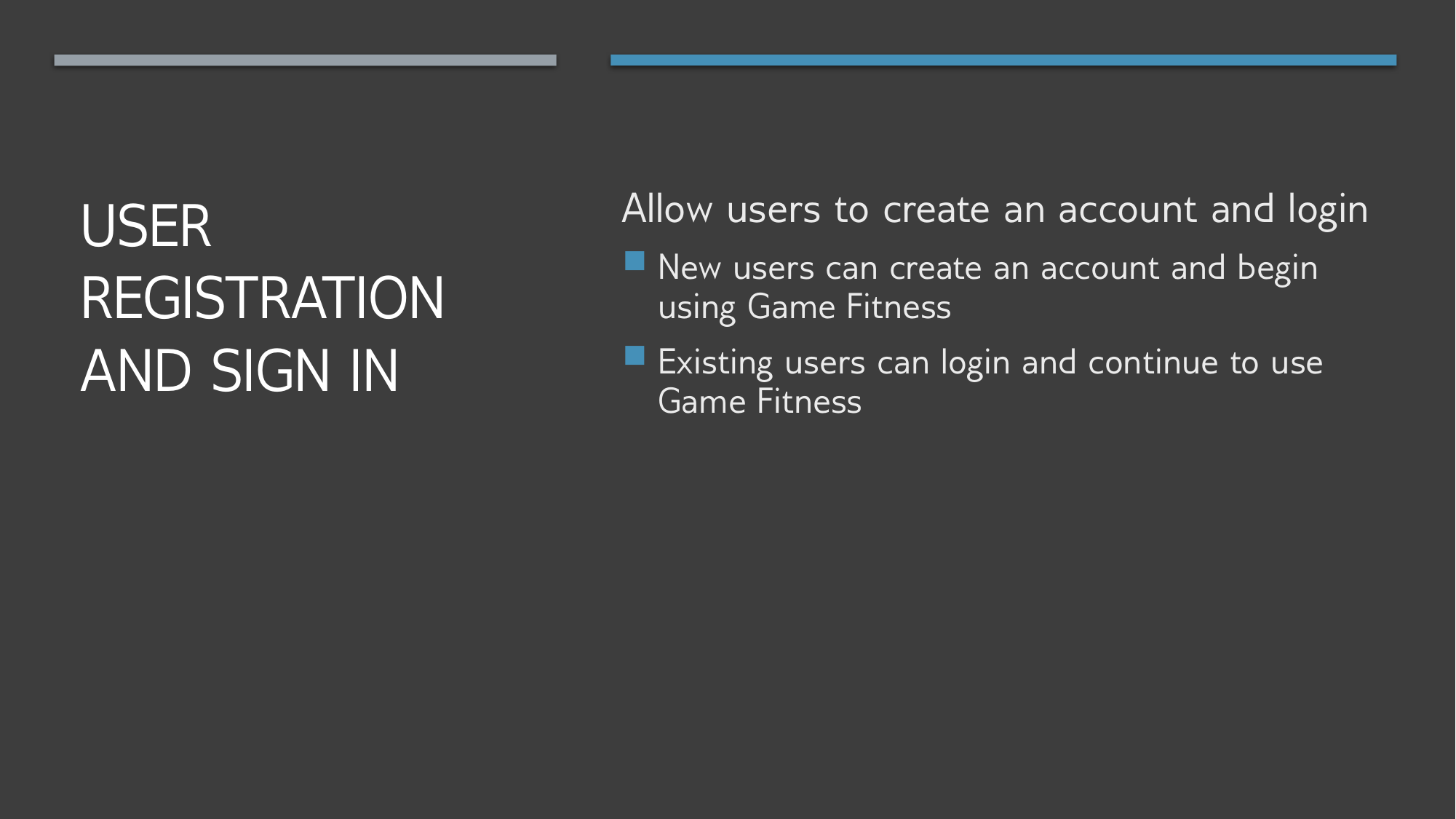

# User registration and sign in
Allow users to create an account and login
New users can create an account and begin using Game Fitness
Existing users can login and continue to use Game Fitness